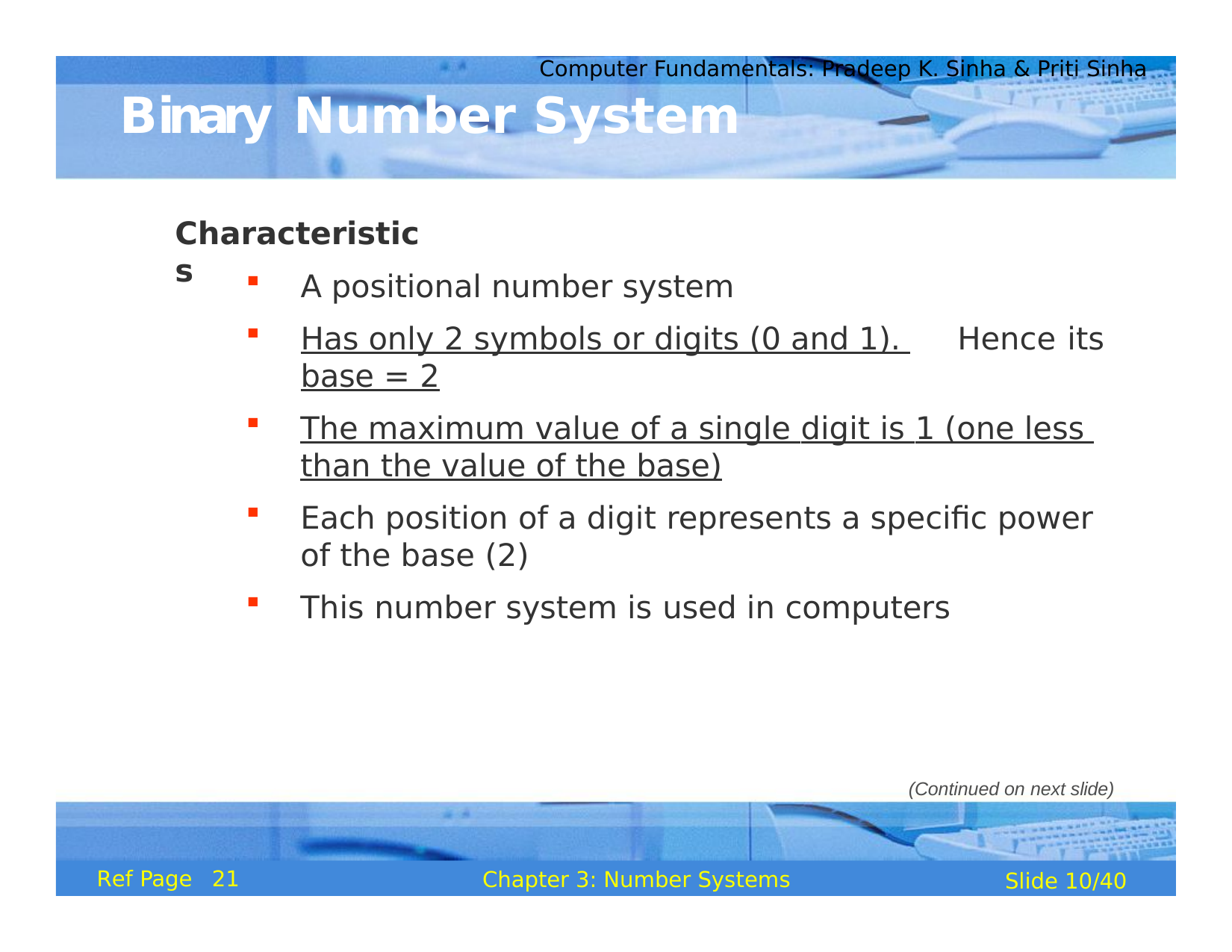

Computer Fundamentals: Pradeep K. Sinha & Priti Sinha
# Binary  Number System
Characteristics
A positional number system
Has only 2 symbols or digits (0 and 1).  base = 2
Hence its
The maximum value of a single digit is 1 (one less  than the value of the base)
Each position of a digit represents a specific power  of the base (2)
This number system is used in computers

(Continued on next slide)
Ref Page	21
Chapter 3: Number Systems
Slide 10/40